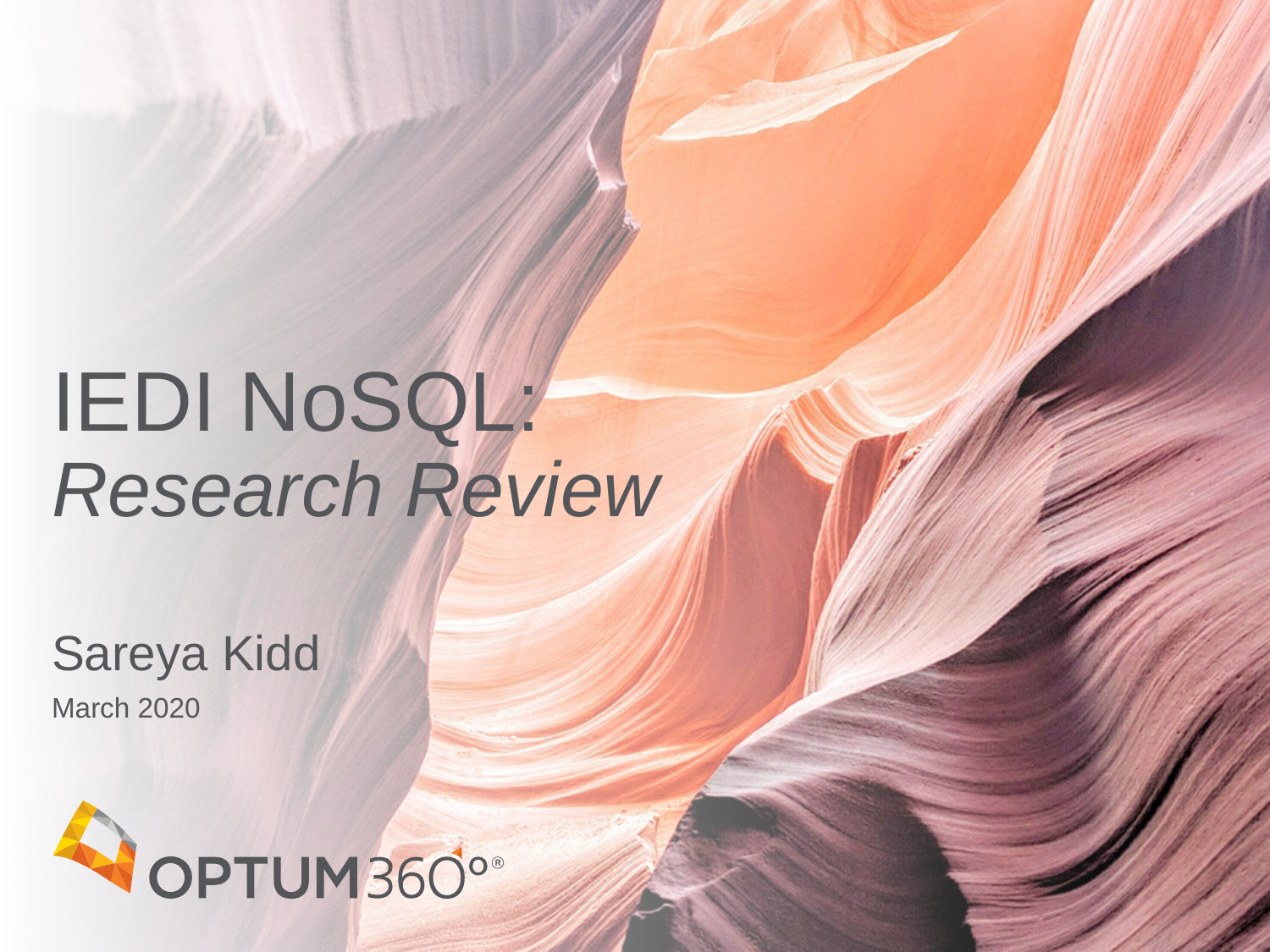

# IEDI NoSQL: Research Review

Sareya Kidd
March 2020